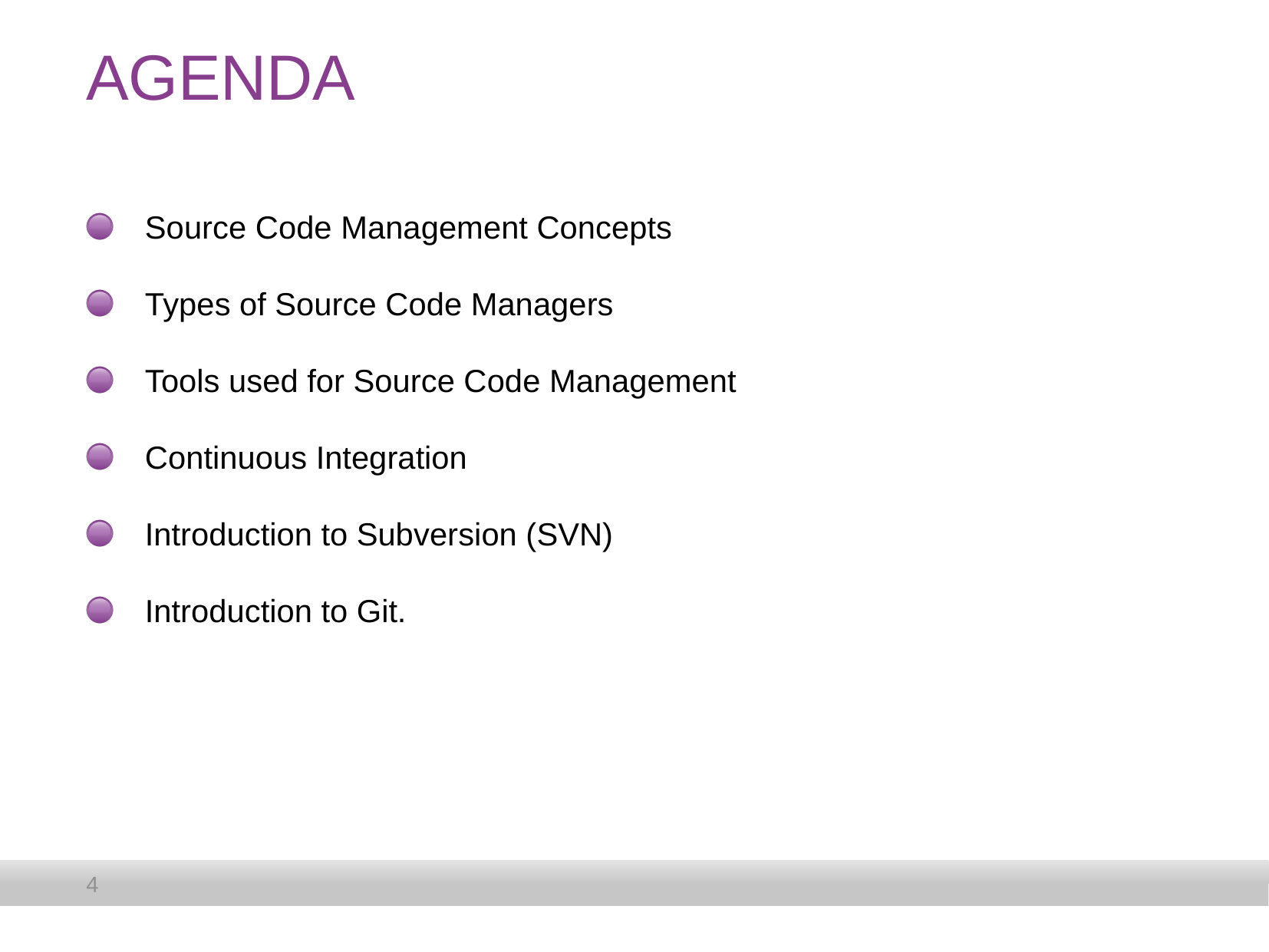

# Agenda

Source Code Management Concepts
Types of Source Code Managers
Tools used for Source Code Management
Continuous Integration
Introduction to Subversion (SVN)
Introduction to Git.
4